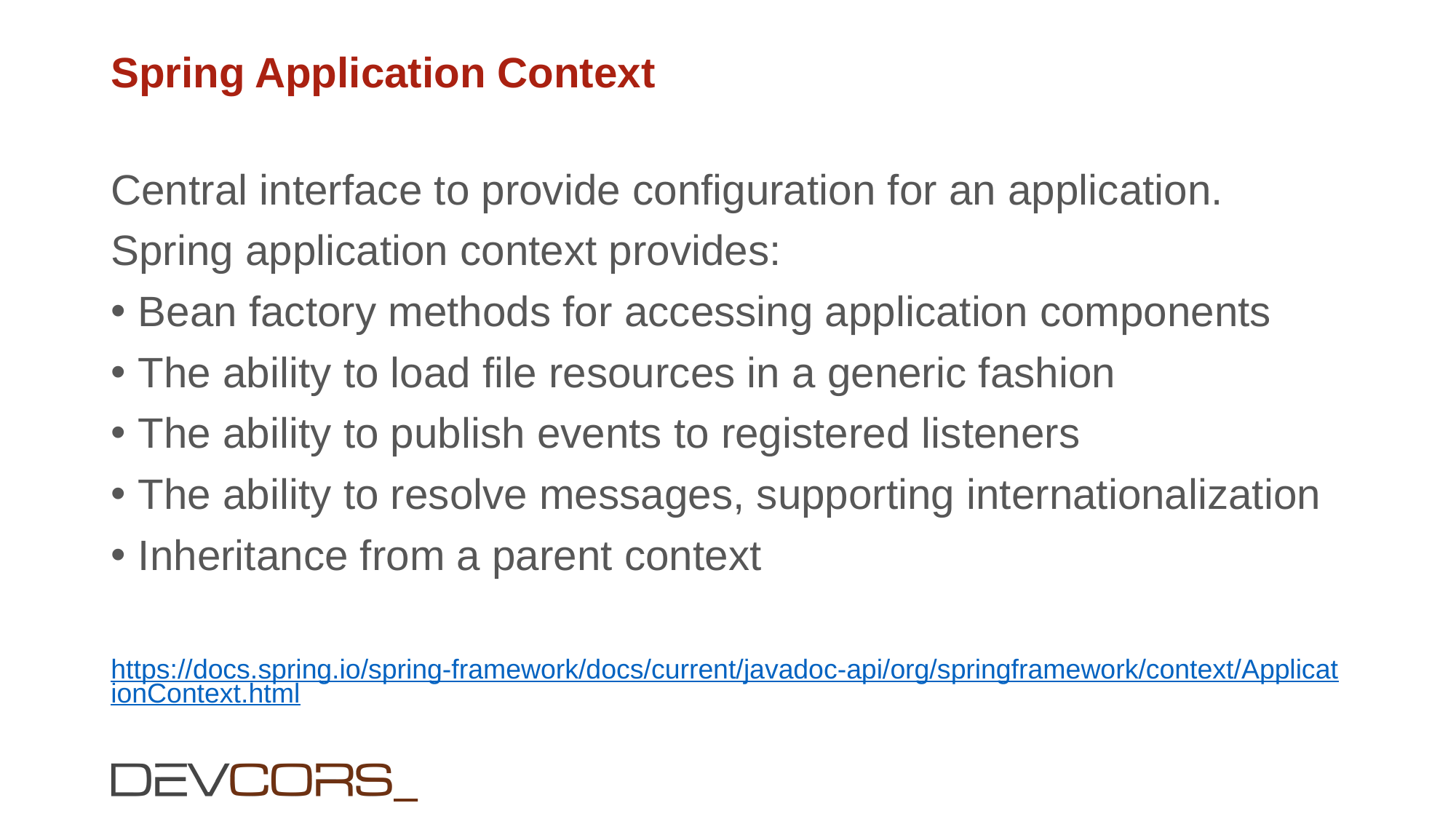

# Spring Application Context
Central interface to provide configuration for an application.
Spring application context provides:
Bean factory methods for accessing application components
The ability to load file resources in a generic fashion
The ability to publish events to registered listeners
The ability to resolve messages, supporting internationalization
Inheritance from a parent context

https://docs.spring.io/spring-framework/docs/current/javadoc-api/org/springframework/context/ApplicationContext.html